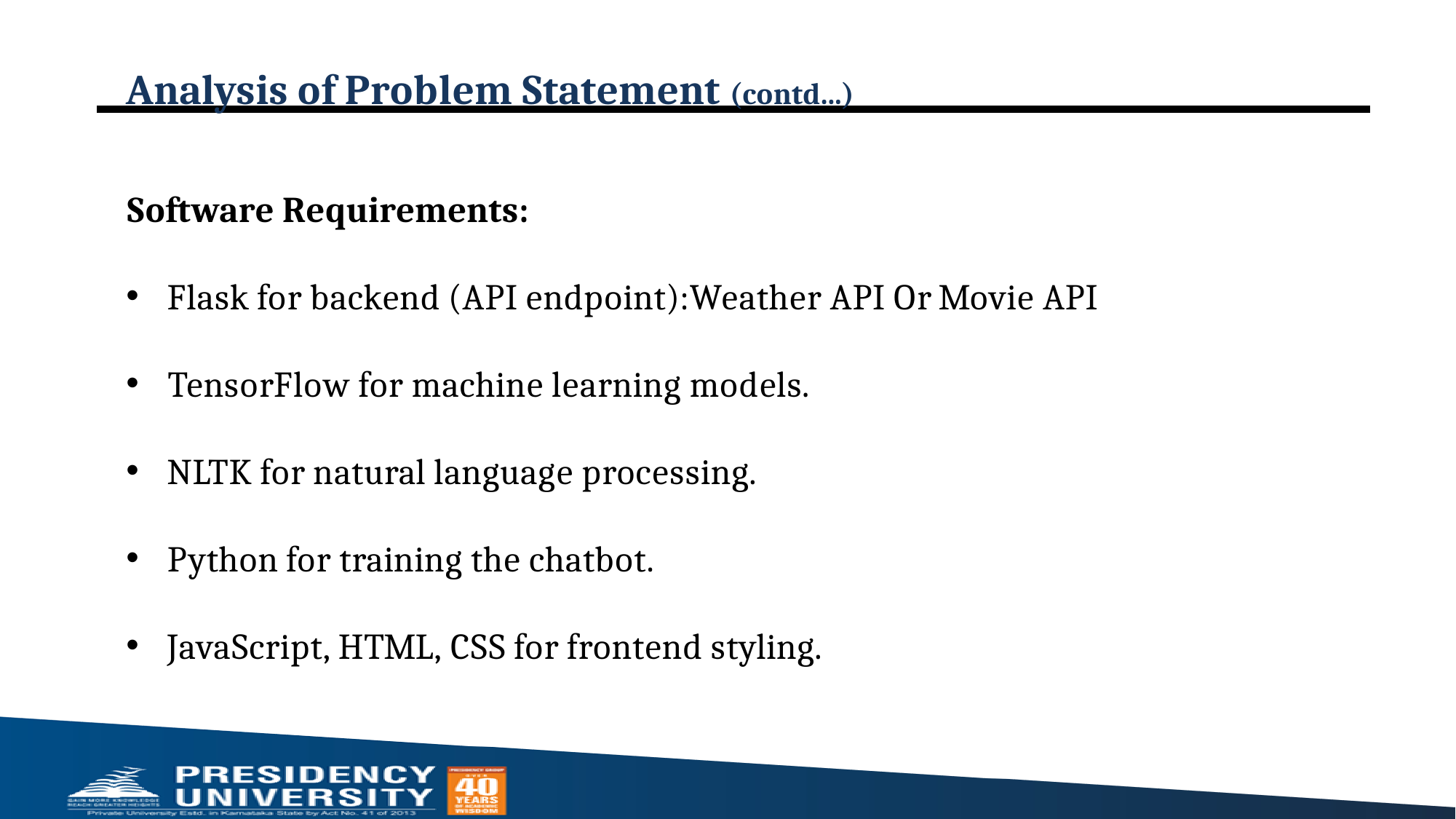

# Analysis of Problem Statement (contd...)
Software Requirements:
Flask for backend (API endpoint):Weather API Or Movie API
TensorFlow for machine learning models.
NLTK for natural language processing.
Python for training the chatbot.
JavaScript, HTML, CSS for frontend styling.